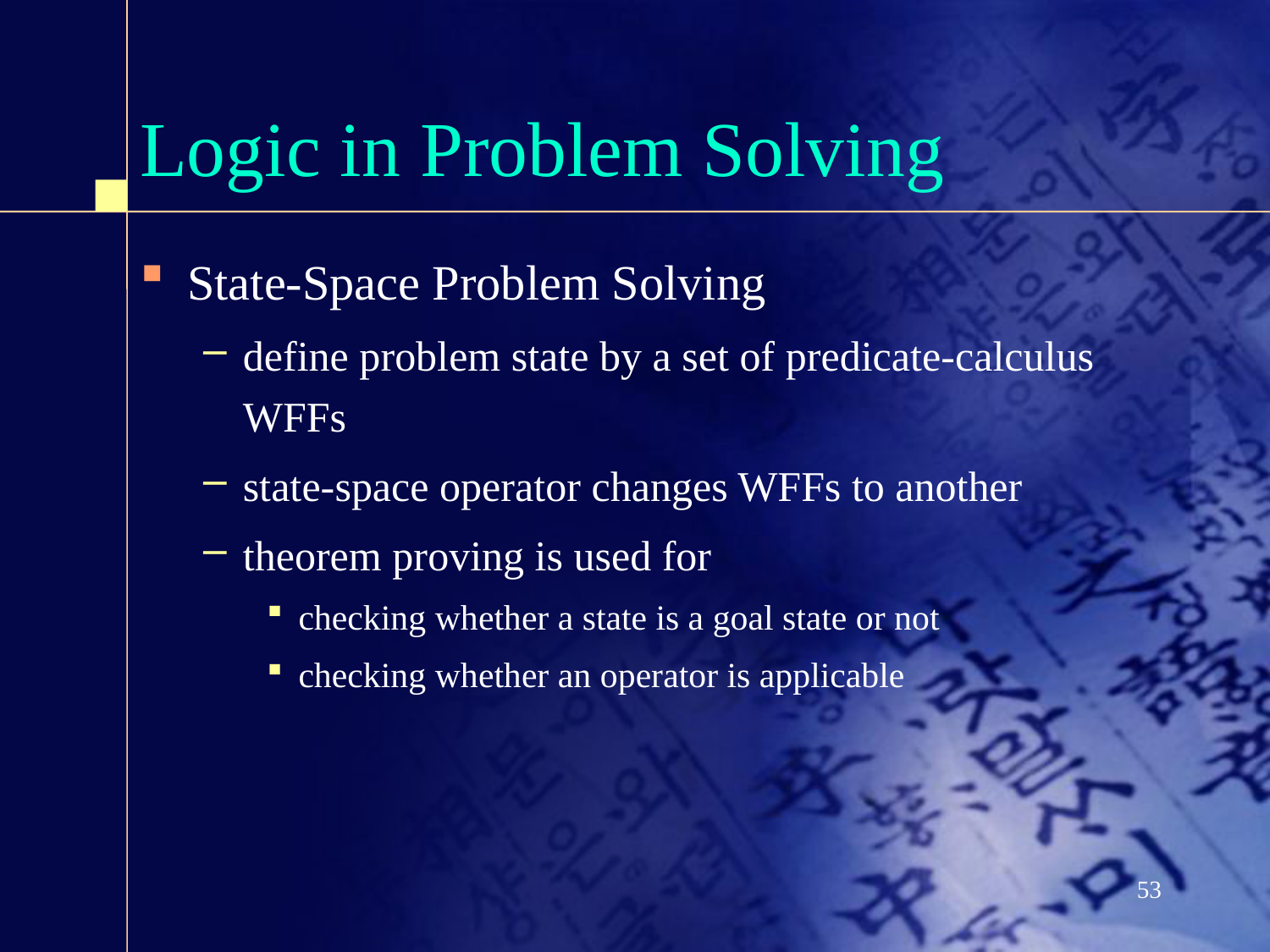

# Logic in Problem Solving
State-Space Problem Solving
define problem state by a set of predicate-calculus WFFs
state-space operator changes WFFs to another
theorem proving is used for
checking whether a state is a goal state or not
checking whether an operator is applicable
53